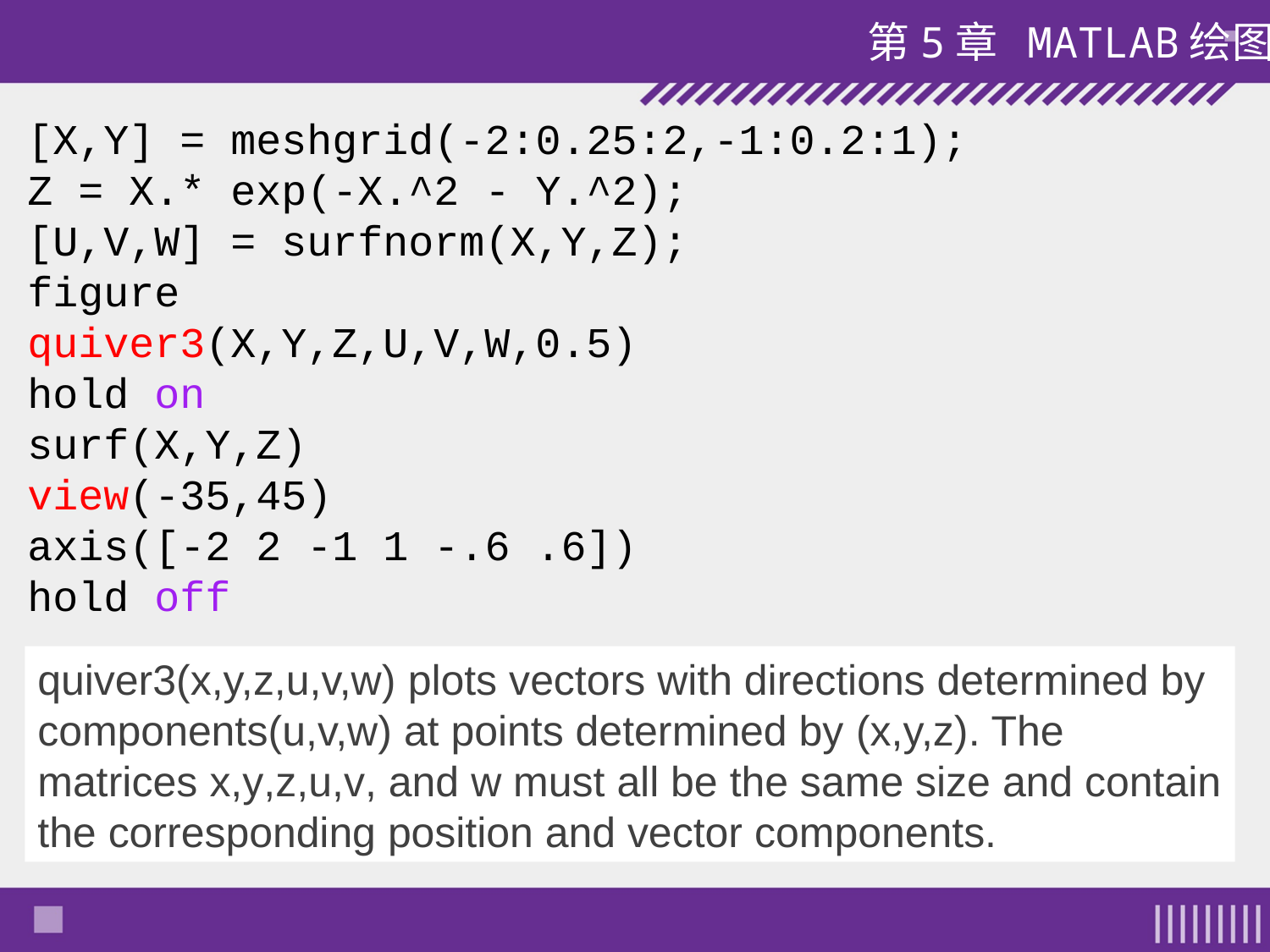

[X,Y] = meshgrid(-2:0.25:2,-1:0.2:1);
Z = X.* exp(-X.^2 - Y.^2);
[U,V,W] = surfnorm(X,Y,Z);
figure
quiver3(X,Y,Z,U,V,W,0.5)
hold on
surf(X,Y,Z)
view(-35,45)
axis([-2 2 -1 1 -.6 .6])
hold off
quiver3(x,y,z,u,v,w) plots vectors with directions determined by components(u,v,w) at points determined by (x,y,z). The matrices x,y,z,u,v, and w must all be the same size and contain the corresponding position and vector components.